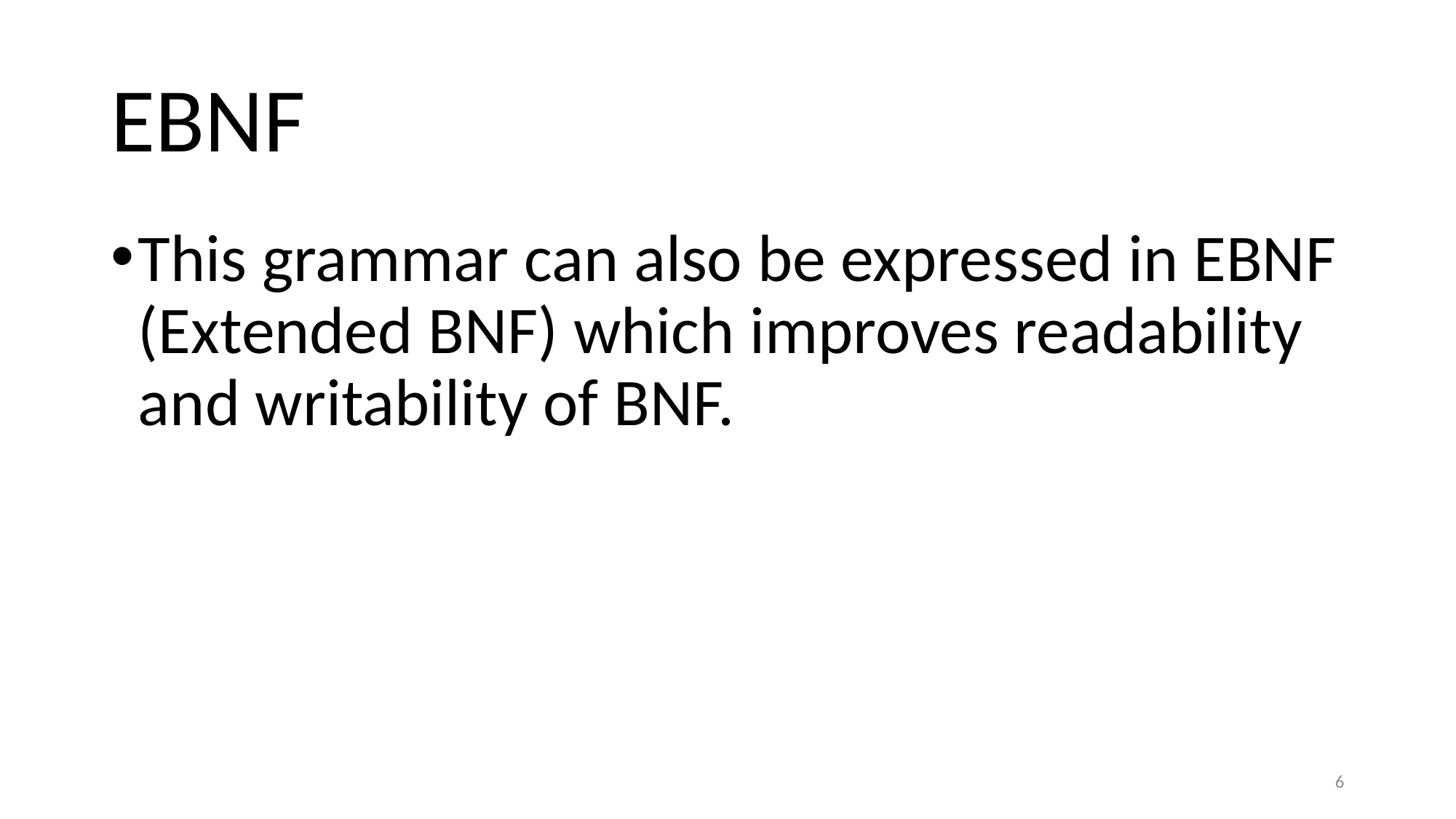

# EBNF
This grammar can also be expressed in EBNF (Extended BNF) which improves readability and writability of BNF.
6